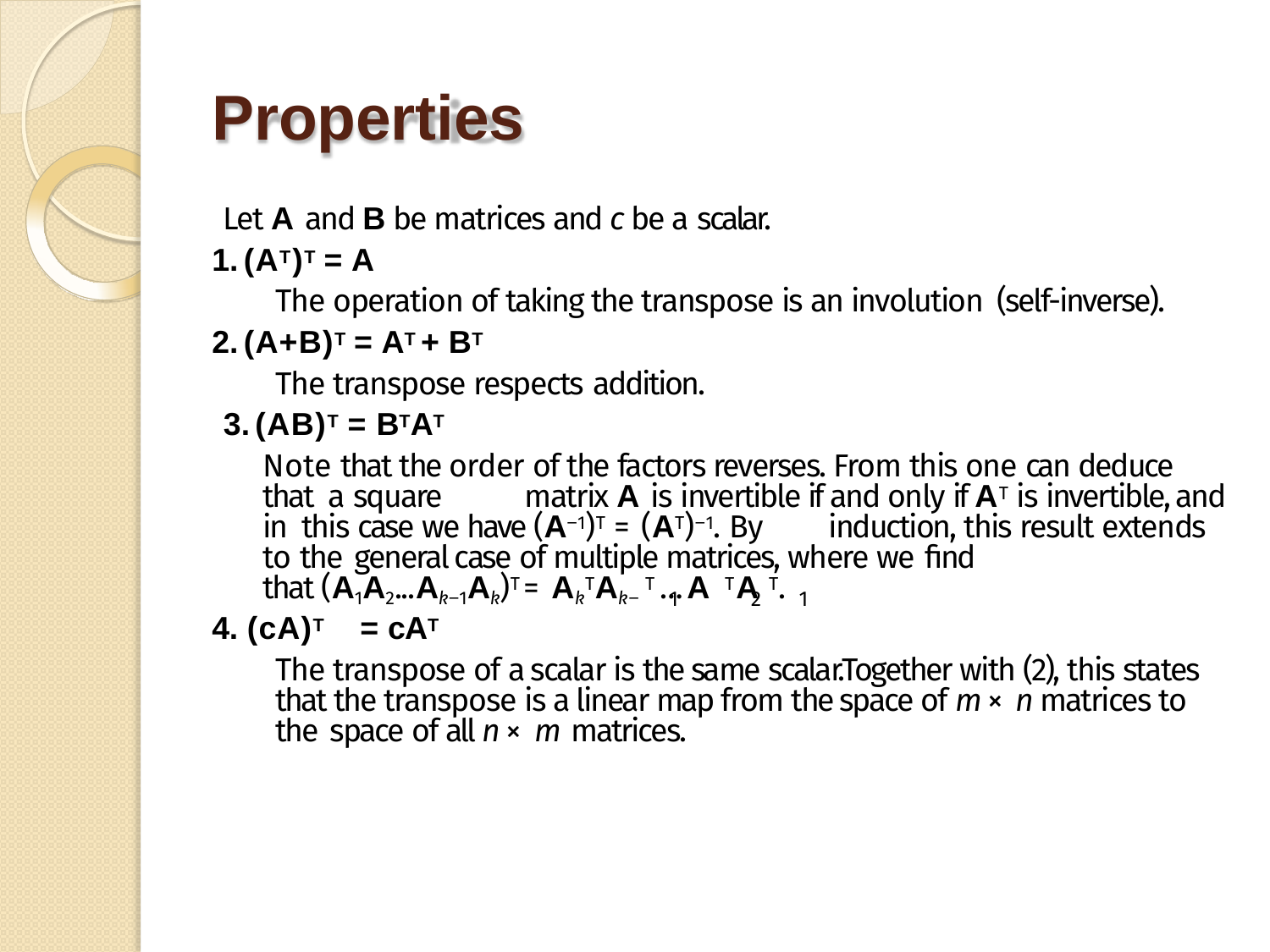

# Properties
Let A and B be matrices and c be a scalar.
(AT)T = A
The operation of taking the transpose is an involution (self-inverse).
(A+B)T = AT + BT
The transpose respects addition.
(AB)T = BTAT
Note that the order of the factors reverses. From this one can deduce that  a square	matrix A is invertible if and only if AT is invertible, and in  this case we have (A−1)T  = (AT)−1. By	induction, this result extends to the  general case of multiple matrices, where we find
that (A1A2...Ak−1Ak)T = AkTAk− T…A TA T.
1	2	1
4. (cA)T	= cAT
The transpose of a scalar is the same scalar.Together with (2), this states  that the transpose is a linear map from the space of m × n matrices to the  space of all n × m matrices.